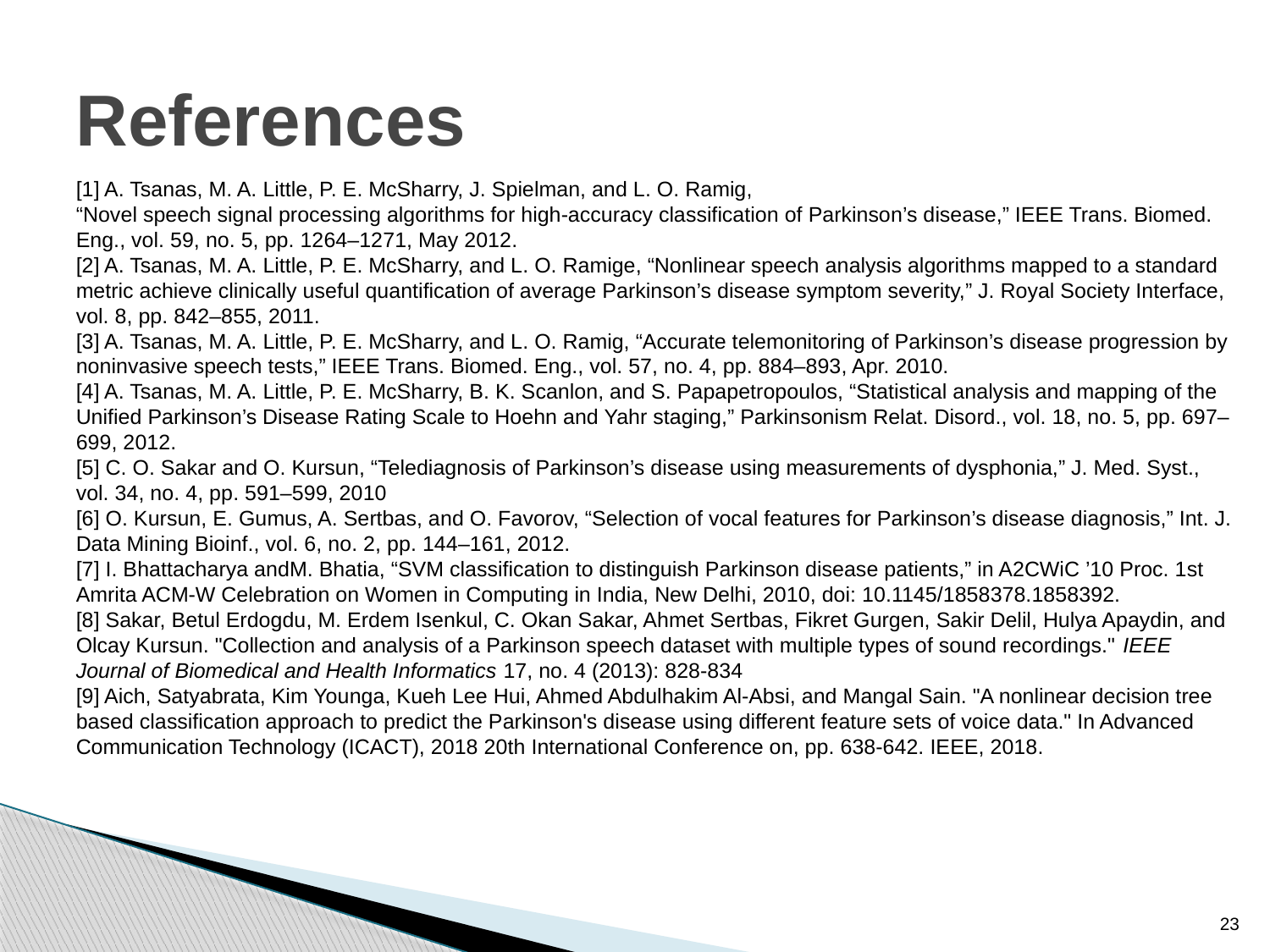

# References
[1] A. Tsanas, M. A. Little, P. E. McSharry, J. Spielman, and L. O. Ramig,
“Novel speech signal processing algorithms for high-accuracy classification of Parkinson’s disease,” IEEE Trans. Biomed. Eng., vol. 59, no. 5, pp. 1264–1271, May 2012.
[2] A. Tsanas, M. A. Little, P. E. McSharry, and L. O. Ramige, “Nonlinear speech analysis algorithms mapped to a standard metric achieve clinically useful quantification of average Parkinson’s disease symptom severity,” J. Royal Society Interface, vol. 8, pp. 842–855, 2011.
[3] A. Tsanas, M. A. Little, P. E. McSharry, and L. O. Ramig, “Accurate telemonitoring of Parkinson’s disease progression by noninvasive speech tests,” IEEE Trans. Biomed. Eng., vol. 57, no. 4, pp. 884–893, Apr. 2010.
[4] A. Tsanas, M. A. Little, P. E. McSharry, B. K. Scanlon, and S. Papapetropoulos, “Statistical analysis and mapping of the Unified Parkinson’s Disease Rating Scale to Hoehn and Yahr staging,” Parkinsonism Relat. Disord., vol. 18, no. 5, pp. 697–699, 2012.
[5] C. O. Sakar and O. Kursun, “Telediagnosis of Parkinson’s disease using measurements of dysphonia,” J. Med. Syst., vol. 34, no. 4, pp. 591–599, 2010
[6] O. Kursun, E. Gumus, A. Sertbas, and O. Favorov, “Selection of vocal features for Parkinson’s disease diagnosis,” Int. J. Data Mining Bioinf., vol. 6, no. 2, pp. 144–161, 2012.
[7] I. Bhattacharya andM. Bhatia, “SVM classification to distinguish Parkinson disease patients,” in A2CWiC ’10 Proc. 1st Amrita ACM-W Celebration on Women in Computing in India, New Delhi, 2010, doi: 10.1145/1858378.1858392.
[8] Sakar, Betul Erdogdu, M. Erdem Isenkul, C. Okan Sakar, Ahmet Sertbas, Fikret Gurgen, Sakir Delil, Hulya Apaydin, and Olcay Kursun. "Collection and analysis of a Parkinson speech dataset with multiple types of sound recordings." IEEE Journal of Biomedical and Health Informatics 17, no. 4 (2013): 828-834
[9] Aich, Satyabrata, Kim Younga, Kueh Lee Hui, Ahmed Abdulhakim Al-Absi, and Mangal Sain. "A nonlinear decision tree based classification approach to predict the Parkinson's disease using different feature sets of voice data." In Advanced Communication Technology (ICACT), 2018 20th International Conference on, pp. 638-642. IEEE, 2018.
23